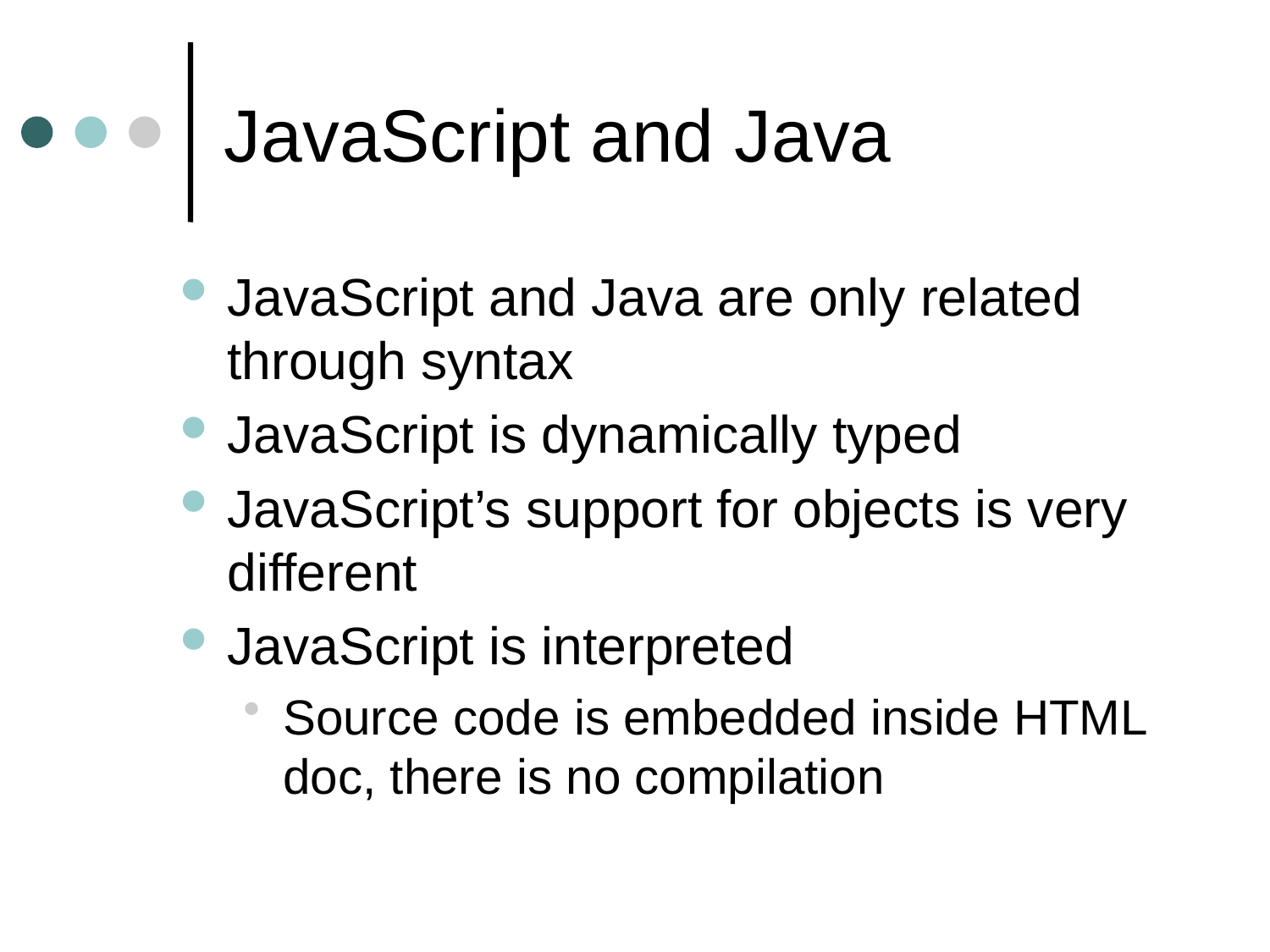

# JavaScript and Java
JavaScript and Java are only related through syntax
JavaScript is dynamically typed
JavaScript’s support for objects is very different
JavaScript is interpreted
Source code is embedded inside HTML doc, there is no compilation